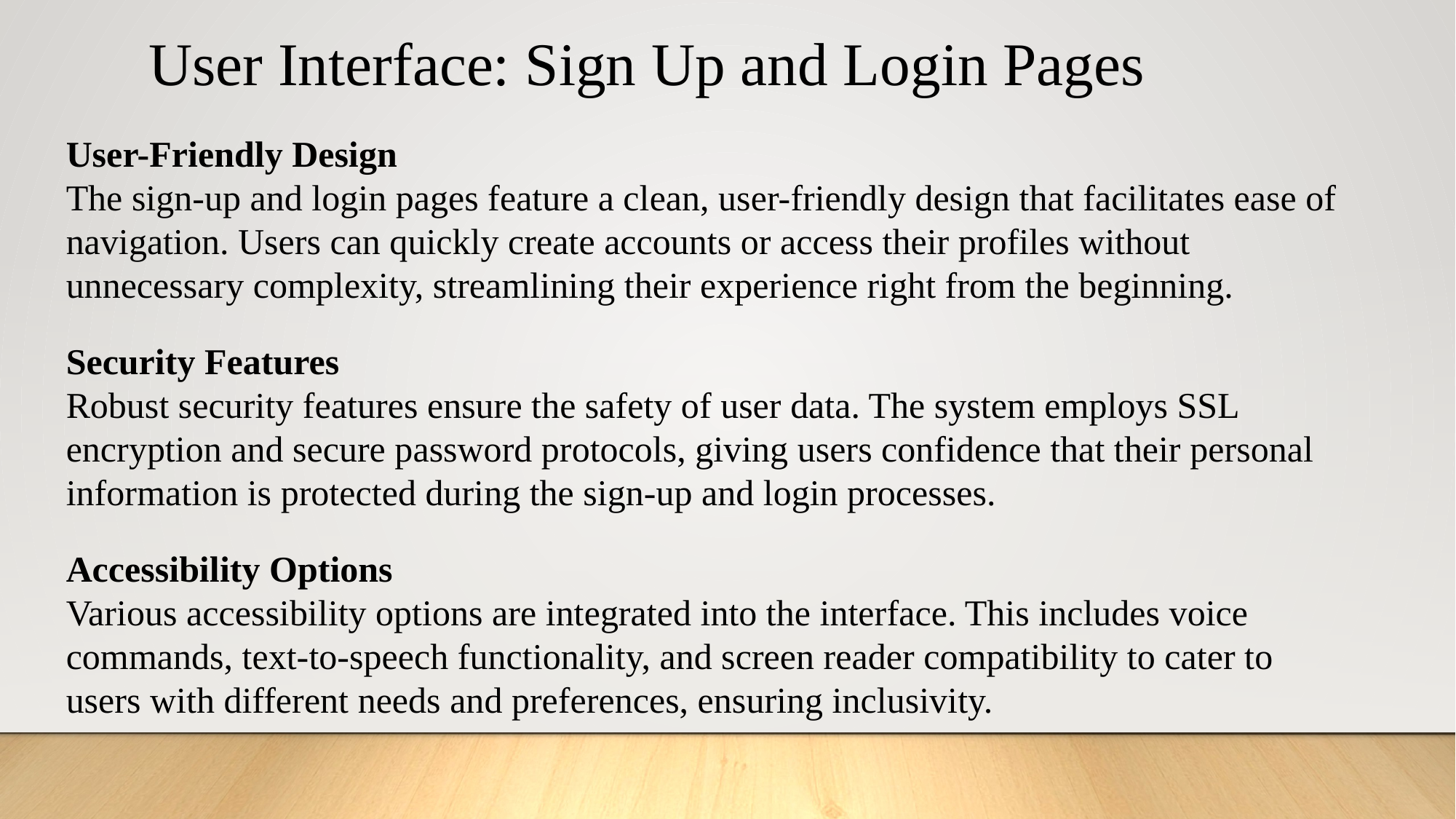

User Interface: Sign Up and Login Pages
User-Friendly Design
The sign-up and login pages feature a clean, user-friendly design that facilitates ease of navigation. Users can quickly create accounts or access their profiles without unnecessary complexity, streamlining their experience right from the beginning.

Security Features
Robust security features ensure the safety of user data. The system employs SSL encryption and secure password protocols, giving users confidence that their personal information is protected during the sign-up and login processes.

Accessibility Options
Various accessibility options are integrated into the interface. This includes voice commands, text-to-speech functionality, and screen reader compatibility to cater to users with different needs and preferences, ensuring inclusivity.